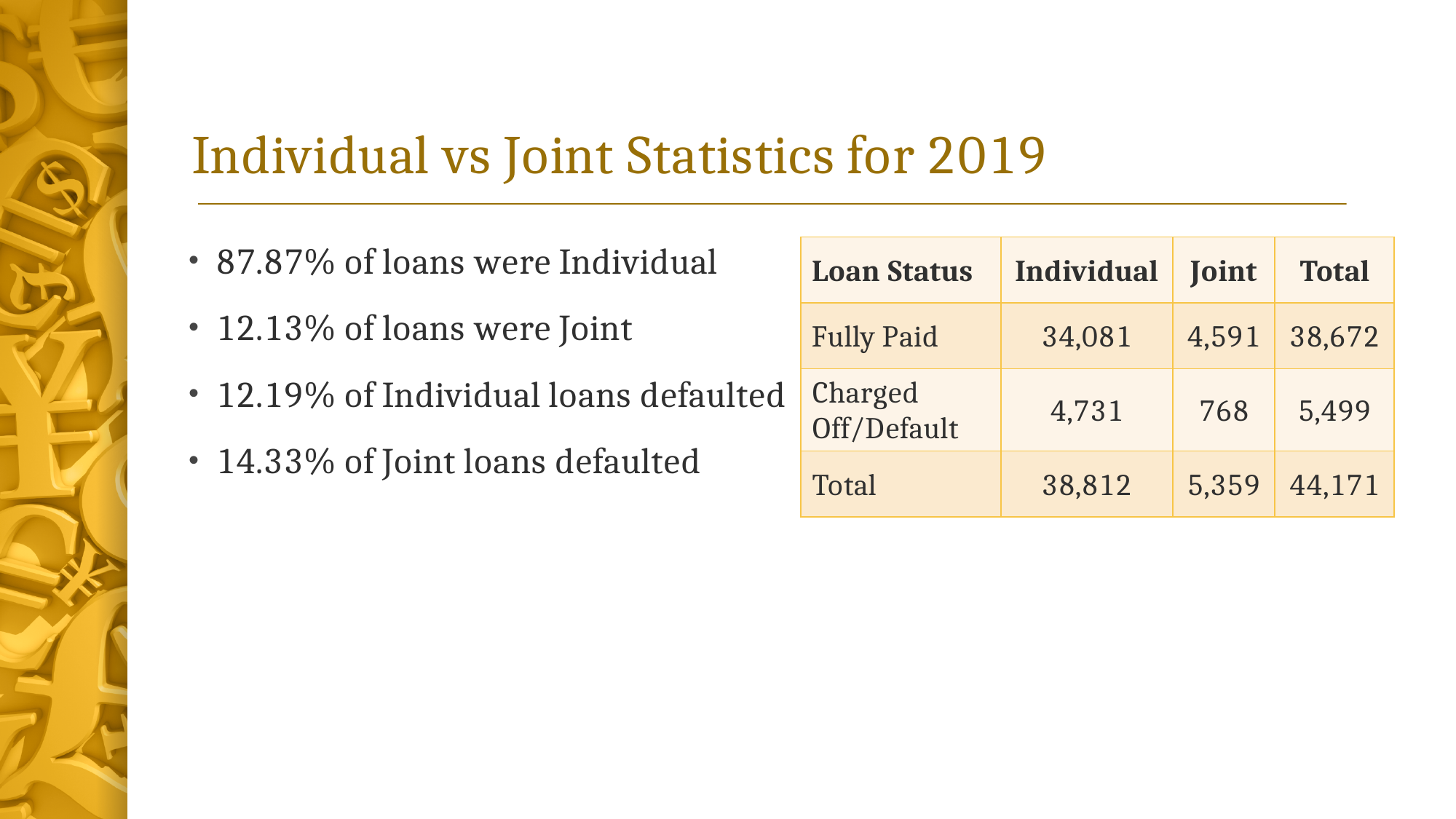

# Individual vs Joint Statistics for 2019
87.87% of loans were Individual
12.13% of loans were Joint
12.19% of Individual loans defaulted
14.33% of Joint loans defaulted
| Loan Status | Individual | Joint | Total |
| --- | --- | --- | --- |
| Fully Paid | 34,081 | 4,591 | 38,672 |
| Charged Off/Default | 4,731 | 768 | 5,499 |
| Total | 38,812 | 5,359 | 44,171 |